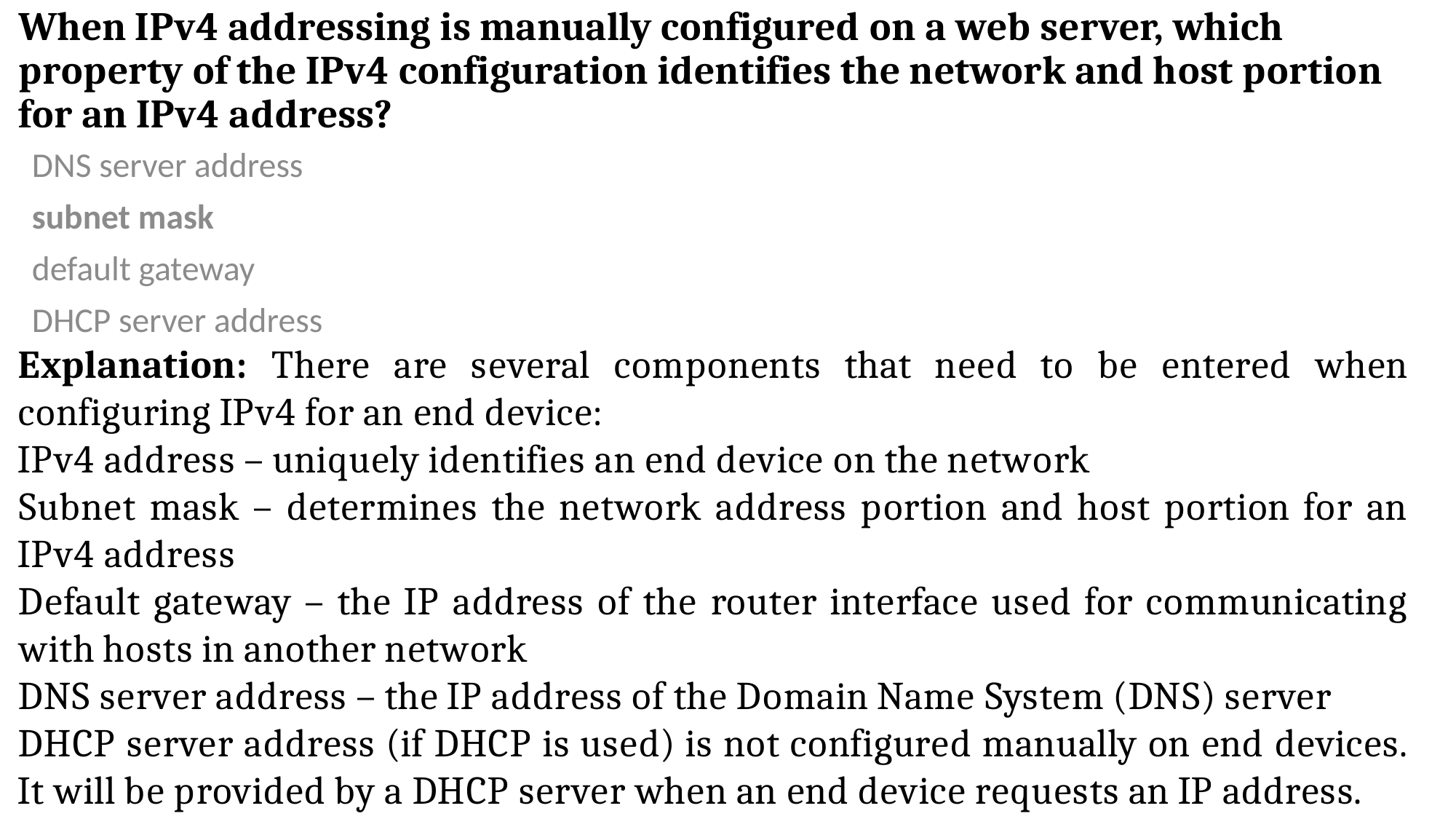

# When IPv4 addressing is manually configured on a web server, which property of the IPv4 configuration identifies the network and host portion for an IPv4 address?
DNS server address
subnet mask
default gateway
DHCP server address
Explanation: There are several components that need to be entered when configuring IPv4 for an end device:
IPv4 address – uniquely identifies an end device on the network
Subnet mask – determines the network address portion and host portion for an IPv4 address
Default gateway – the IP address of the router interface used for communicating with hosts in another network
DNS server address – the IP address of the Domain Name System (DNS) server
DHCP server address (if DHCP is used) is not configured manually on end devices. It will be provided by a DHCP server when an end device requests an IP address.